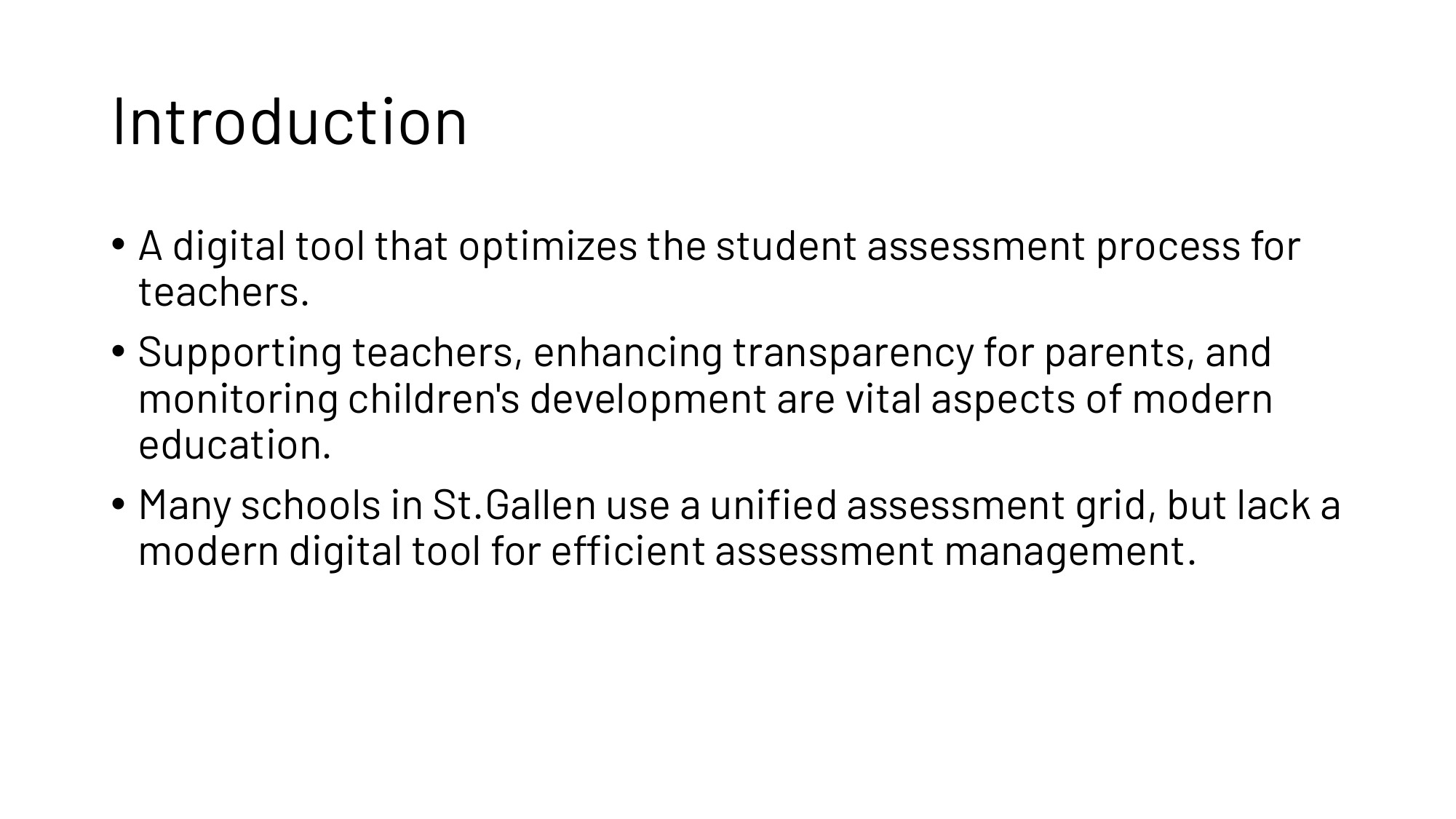

# Introduction
A digital tool that optimizes the student assessment process for teachers.
Supporting teachers, enhancing transparency for parents, and monitoring children's development are vital aspects of modern education.
Many schools in St.Gallen use a unified assessment grid, but lack a modern digital tool for efficient assessment management.